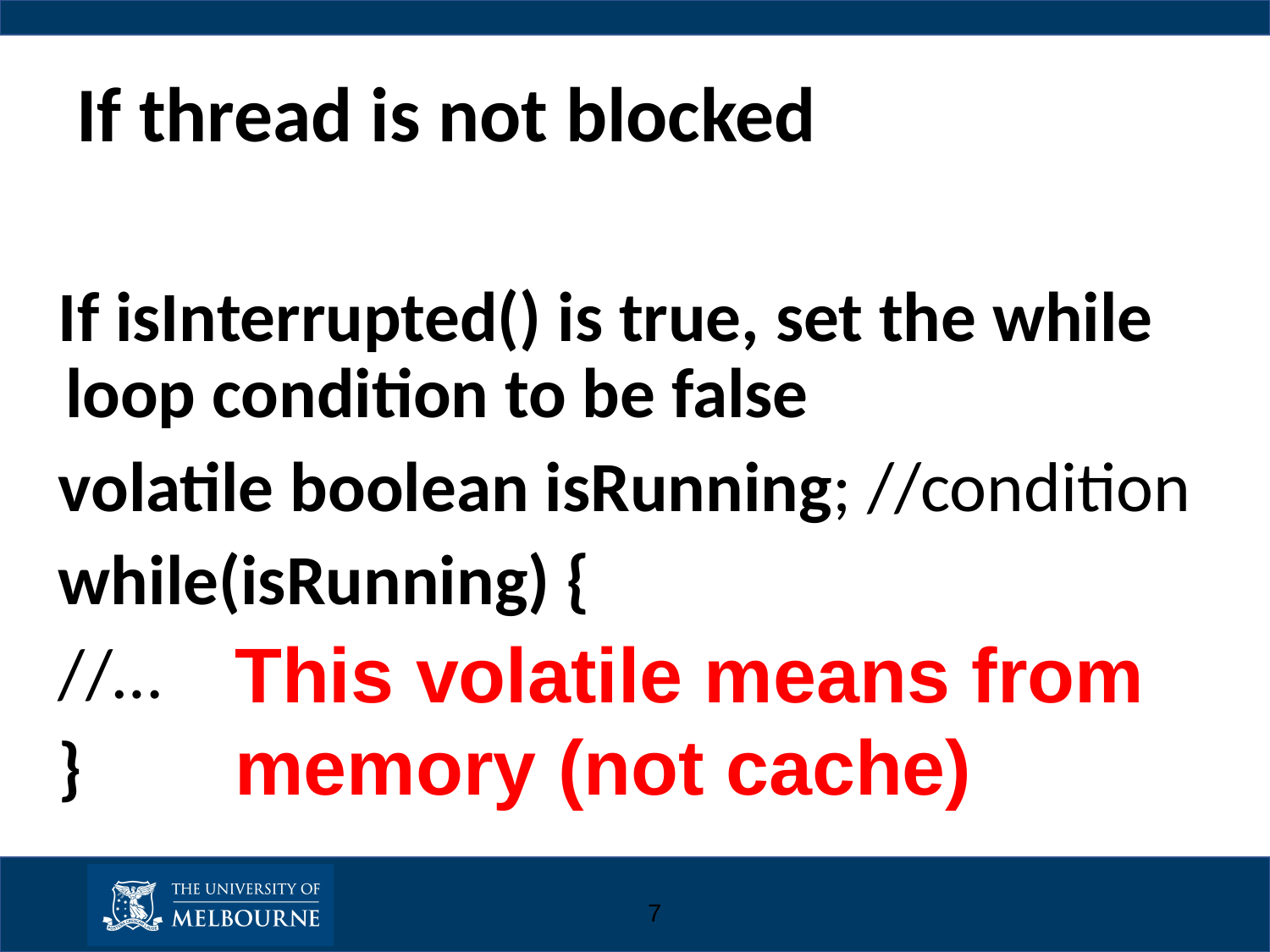

# If thread is not blocked

If isInterrupted() is true, set the while loop condition to be false
volatile boolean isRunning; //condition
while(isRunning) {
//…
}

This volatile means from memory (not cache)
7